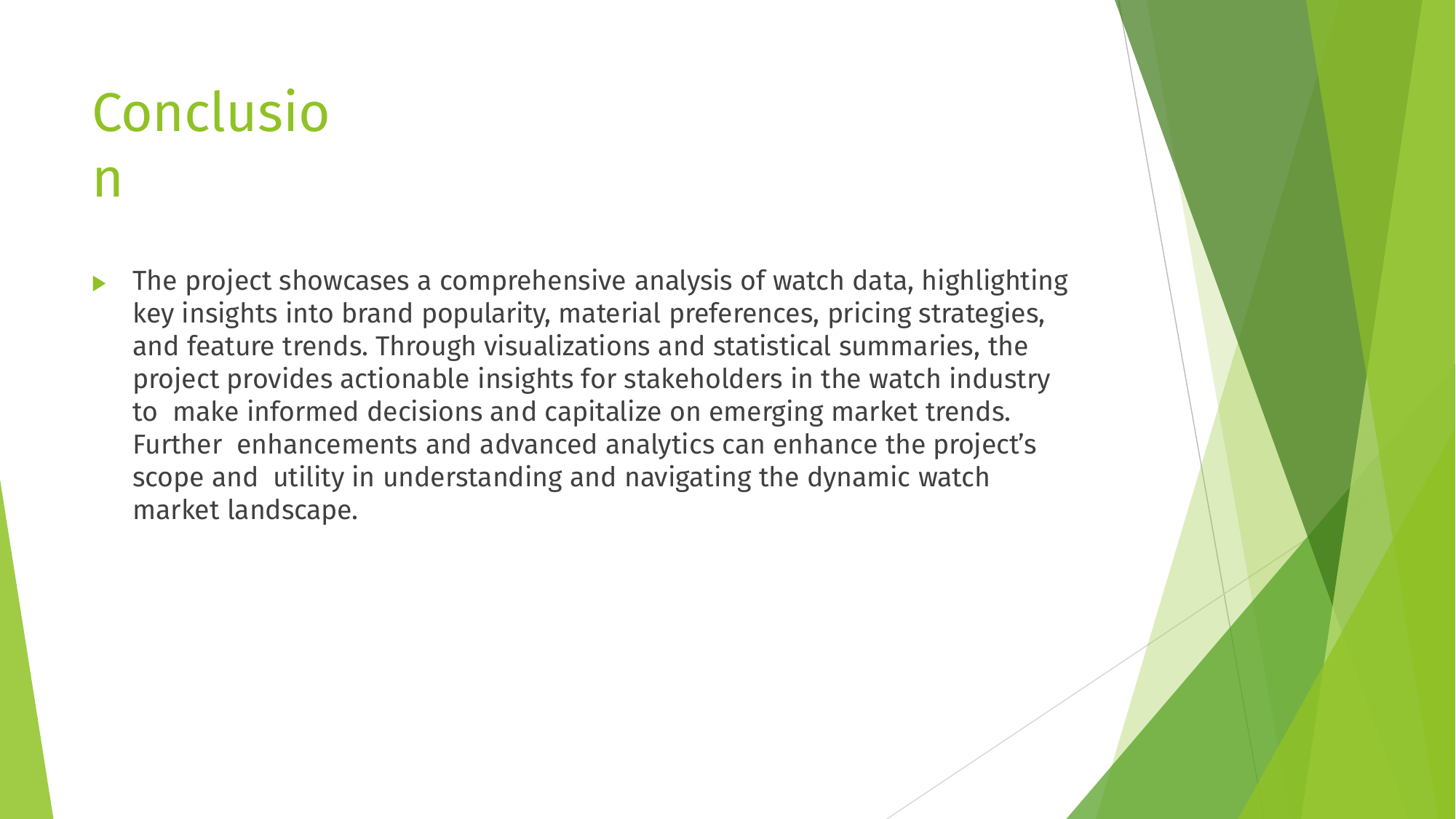

# Conclusion
▶	The project showcases a comprehensive analysis of watch data, highlighting  key insights into brand popularity, material preferences, pricing strategies,  and feature trends. Through visualizations and statistical summaries, the  project provides actionable insights for stakeholders in the watch industry to  make informed decisions and capitalize on emerging market trends. Further  enhancements and advanced analytics can enhance the project’s scope and  utility in understanding and navigating the dynamic watch market landscape.